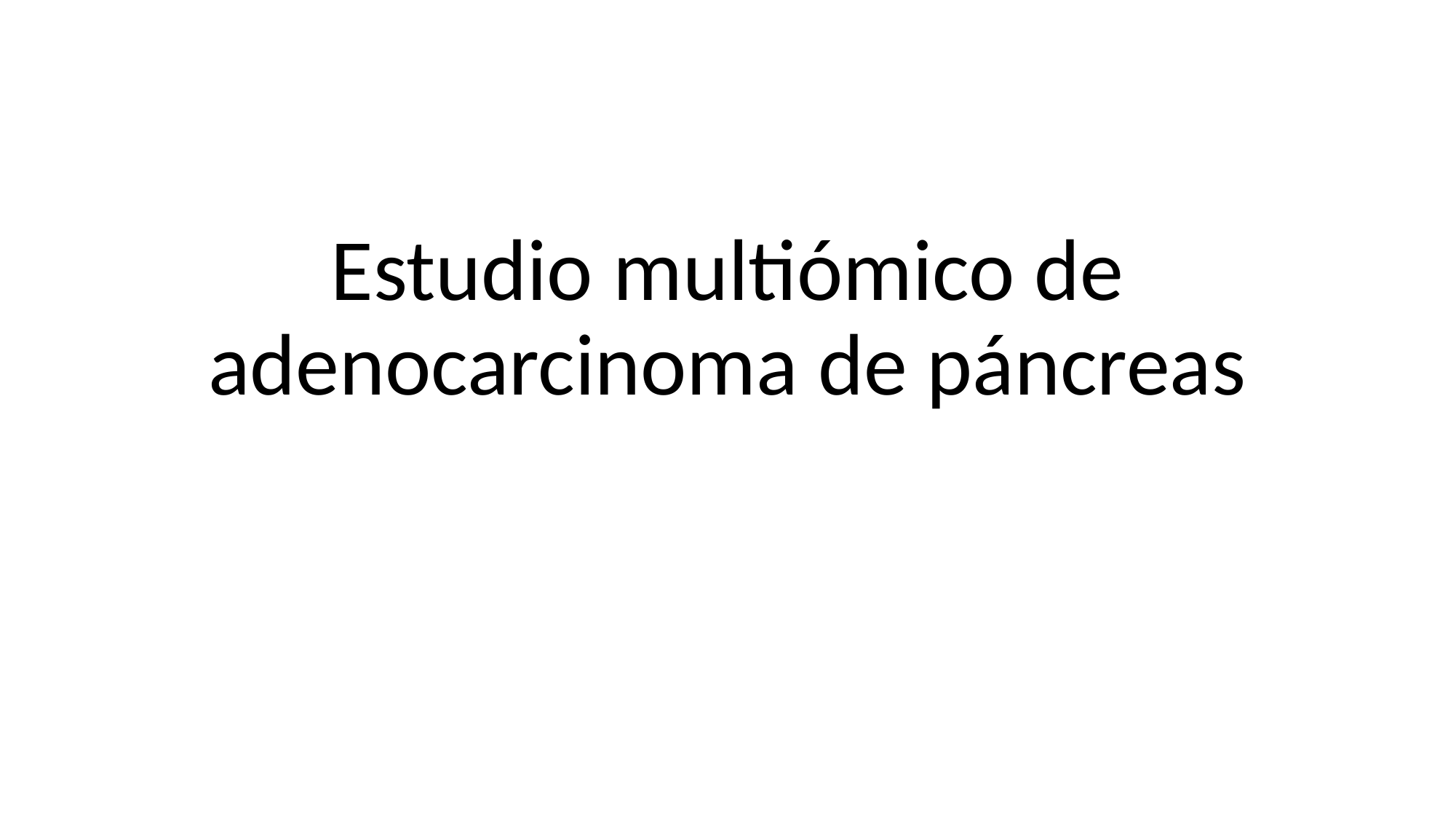

# Estudio multiómico de adenocarcinoma de páncreas